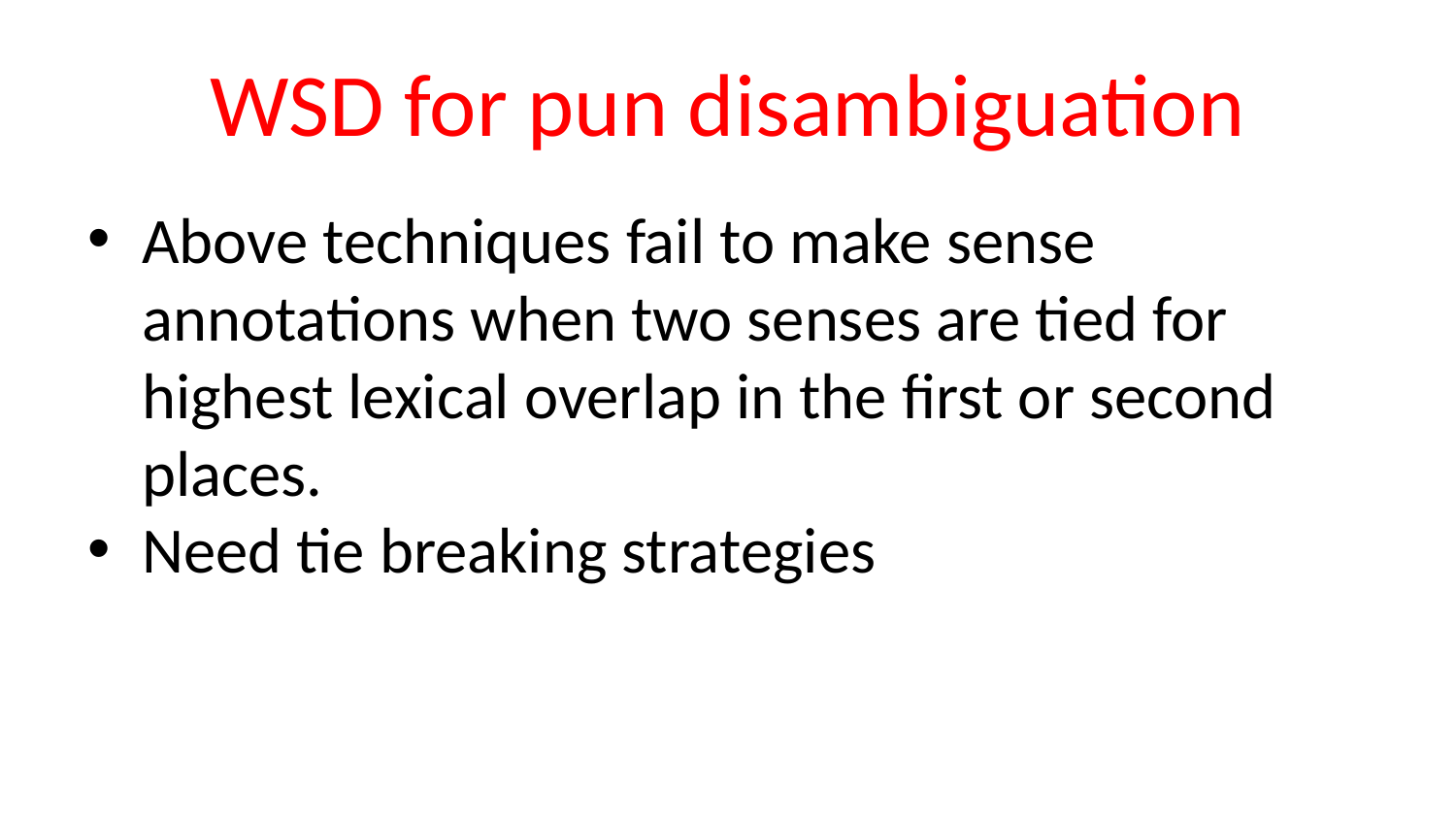

# WSD for pun disambiguation
Above techniques fail to make sense annotations when two senses are tied for highest lexical overlap in the first or second places.
Need tie breaking strategies